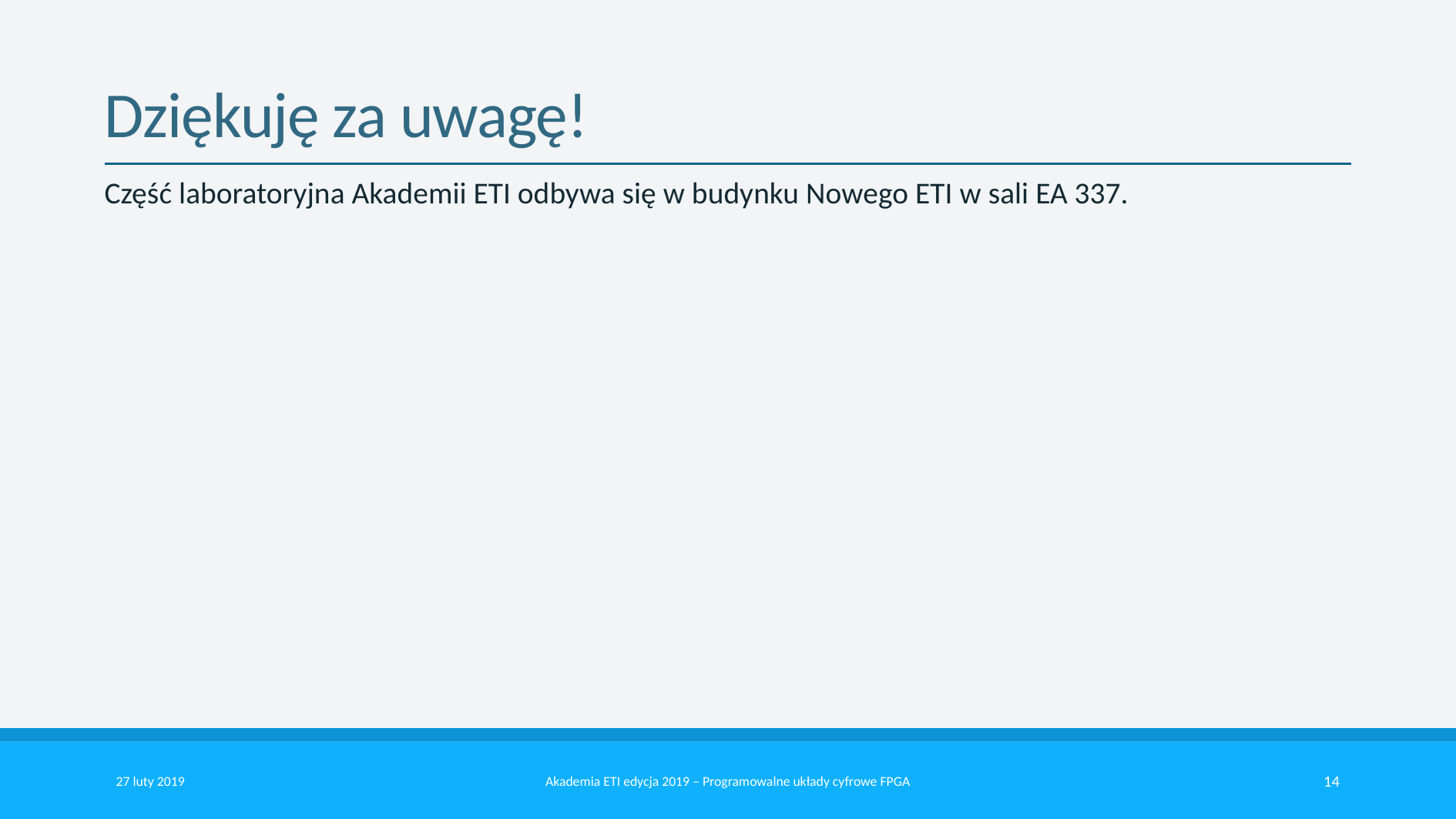

# Dziękuję za uwagę!
Część laboratoryjna Akademii ETI odbywa się w budynku Nowego ETI w sali EA 337.

27 luty 2019
Akademia ETI edycja 2019 – Programowalne układy cyfrowe FPGA
14